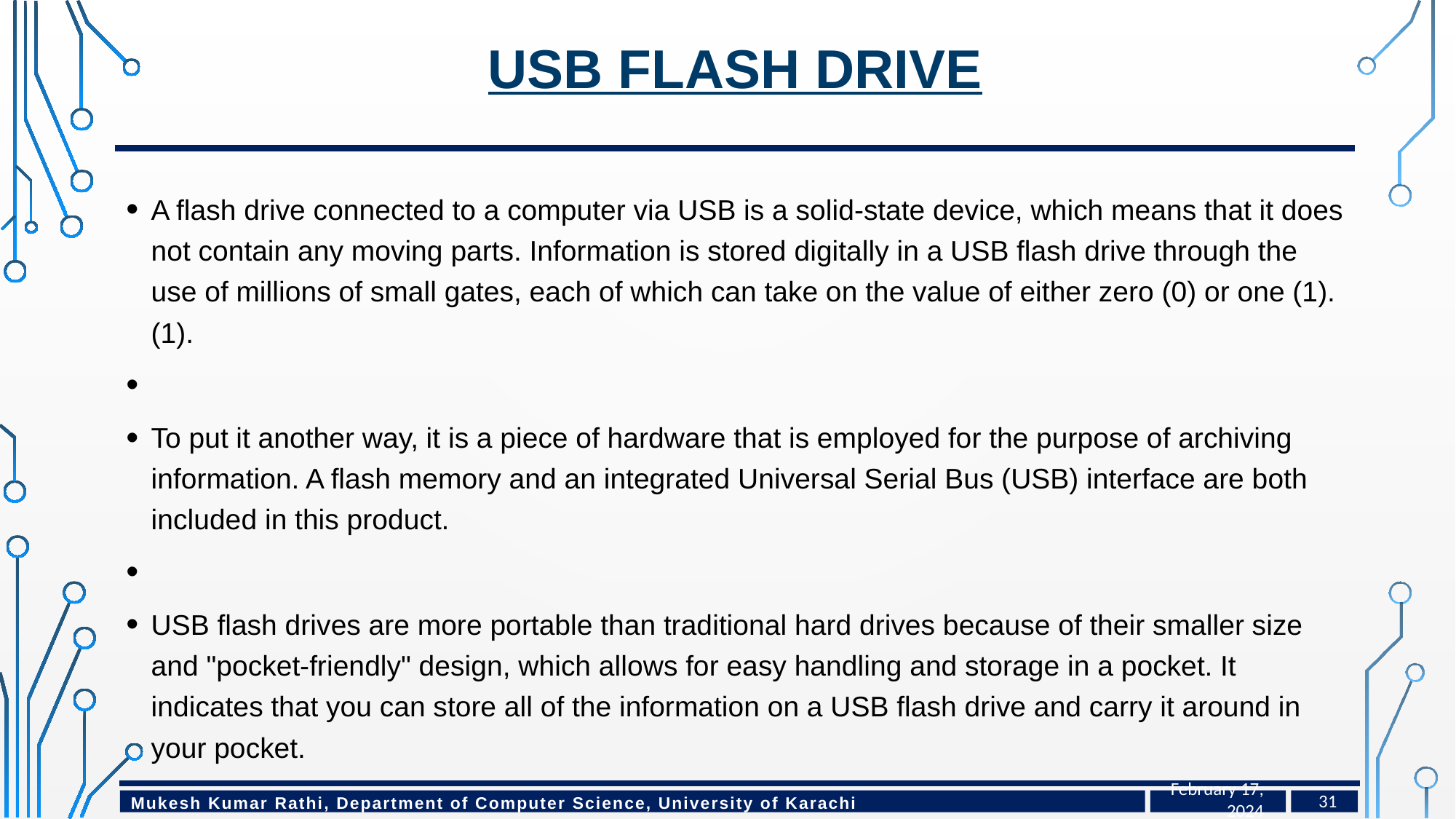

# USB Flash Drive
A flash drive connected to a computer via USB is a solid-state device, which means that it does not contain any moving parts. Information is stored digitally in a USB flash drive through the use of millions of small gates, each of which can take on the value of either zero (0) or one (1). (1).

To put it another way, it is a piece of hardware that is employed for the purpose of archiving information. A flash memory and an integrated Universal Serial Bus (USB) interface are both included in this product.

USB flash drives are more portable than traditional hard drives because of their smaller size and "pocket-friendly" design, which allows for easy handling and storage in a pocket. It indicates that you can store all of the information on a USB flash drive and carry it around in your pocket.

February 17, 2024
31